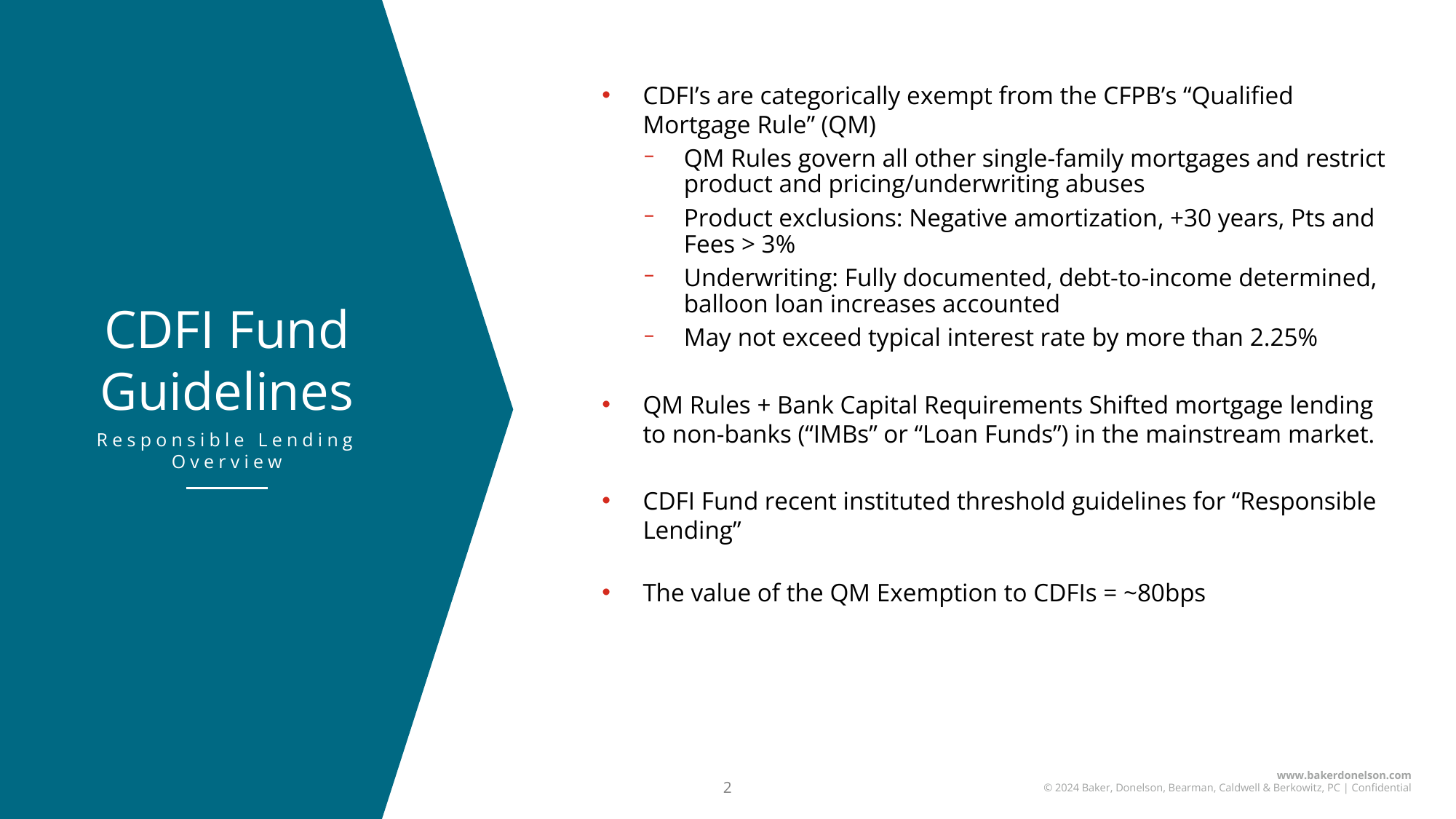

CDFI’s are categorically exempt from the CFPB’s “Qualified Mortgage Rule” (QM)
QM Rules govern all other single-family mortgages and restrict product and pricing/underwriting abuses
Product exclusions: Negative amortization, +30 years, Pts and Fees > 3%
Underwriting: Fully documented, debt-to-income determined, balloon loan increases accounted
May not exceed typical interest rate by more than 2.25%

QM Rules + Bank Capital Requirements Shifted mortgage lending to non-banks (“IMBs” or “Loan Funds”) in the mainstream market.

CDFI Fund recent instituted threshold guidelines for “Responsible Lending”
The value of the QM Exemption to CDFIs = ~80bps

CDFI Fund Guidelines
Responsible Lending Overview